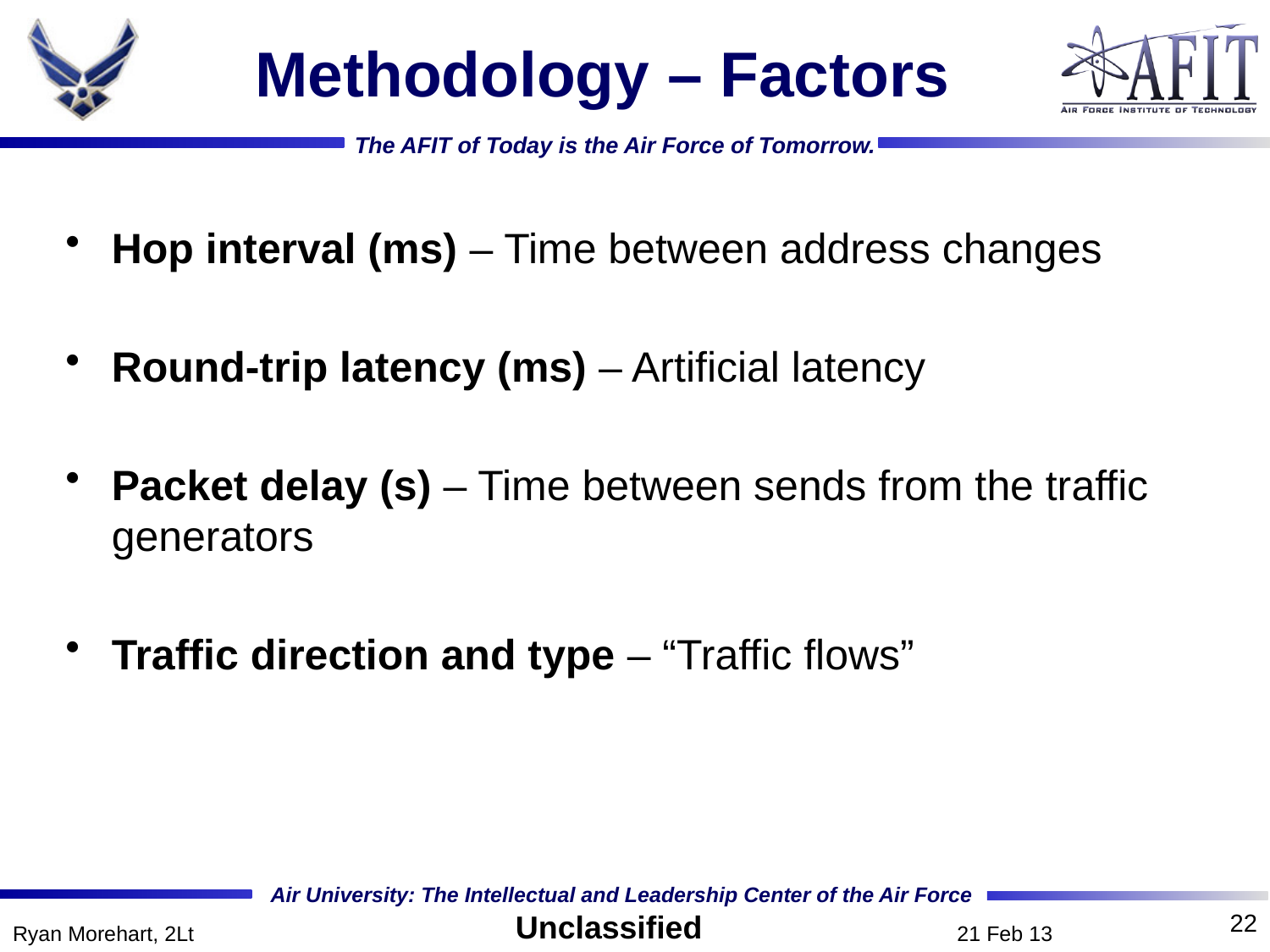

# Methodology – Factors
Hop interval (ms) – Time between address changes

Round-trip latency (ms) – Artificial latency

Packet delay (s) – Time between sends from the traffic generators

Traffic direction and type – “Traffic flows”
22